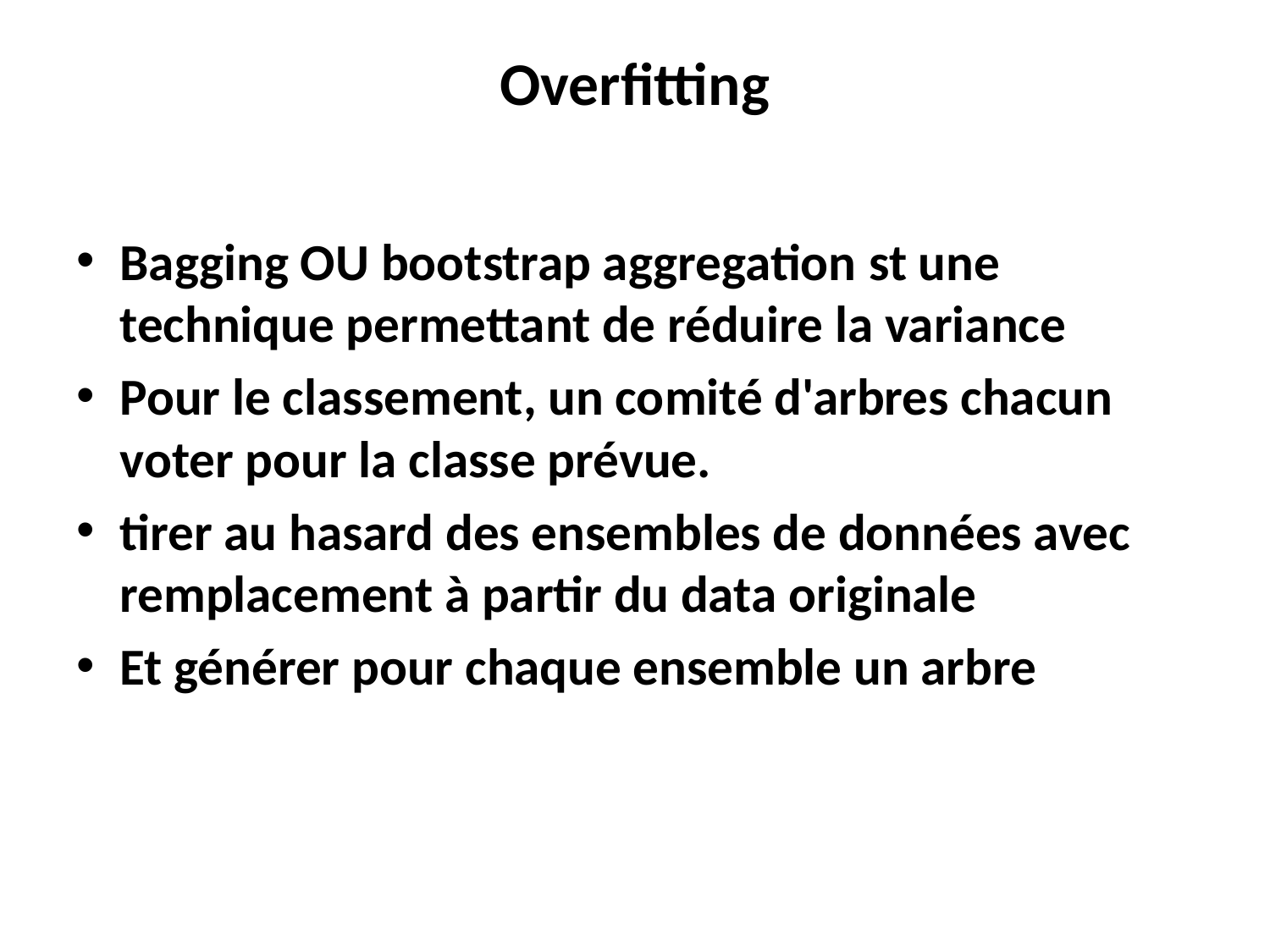

# Overfitting
Bagging OU bootstrap aggregation st une technique permettant de réduire la variance
Pour le classement, un comité d'arbres chacun     voter pour la classe prévue.
tirer au hasard des ensembles de données avec remplacement à partir du data originale
Et générer pour chaque ensemble un arbre